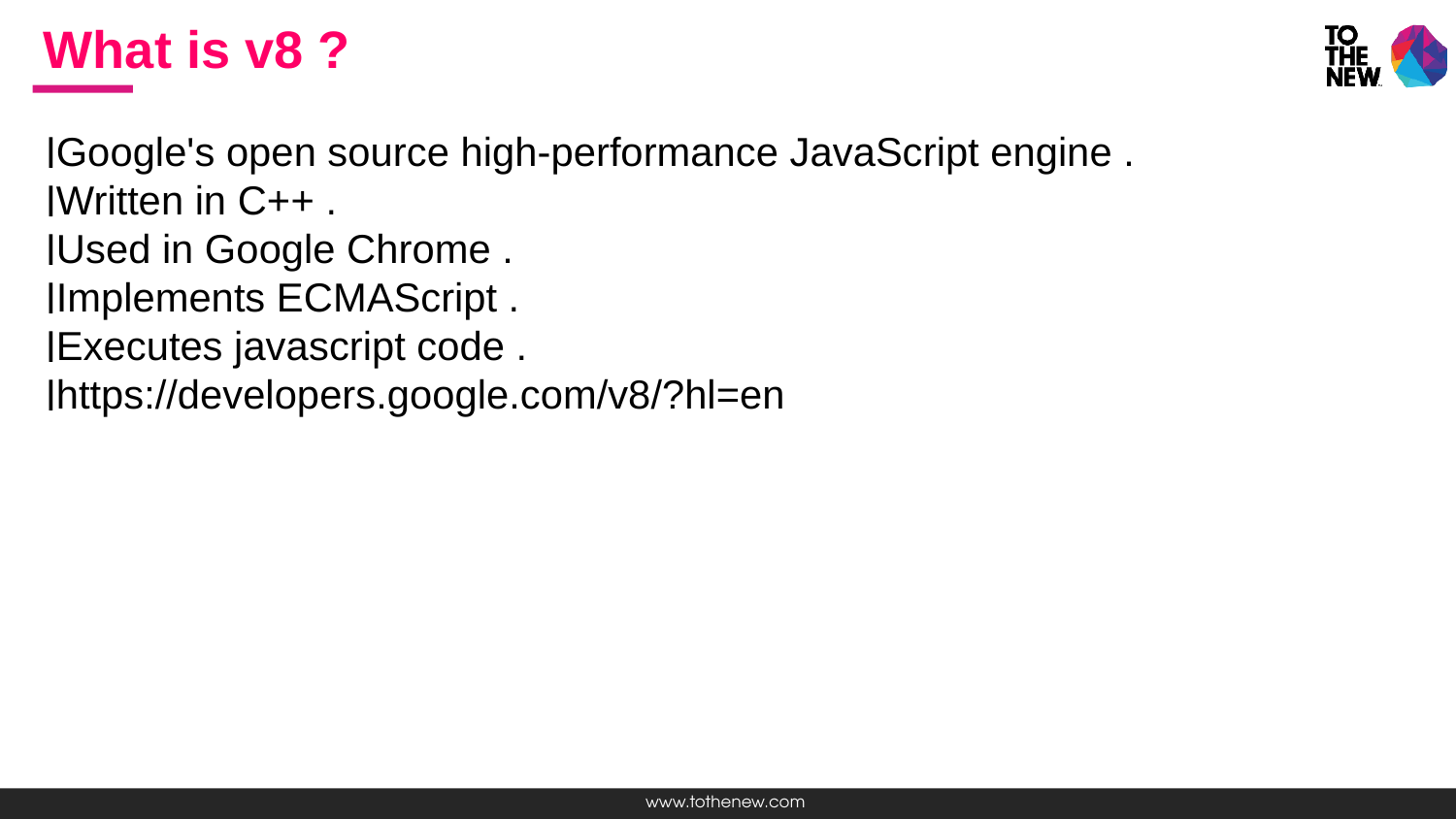

What is v8 ?
Google's open source high-performance JavaScript engine .
Written in C++ .
Used in Google Chrome .
Implements ECMAScript .
Executes javascript code .
https://developers.google.com/v8/?hl=en